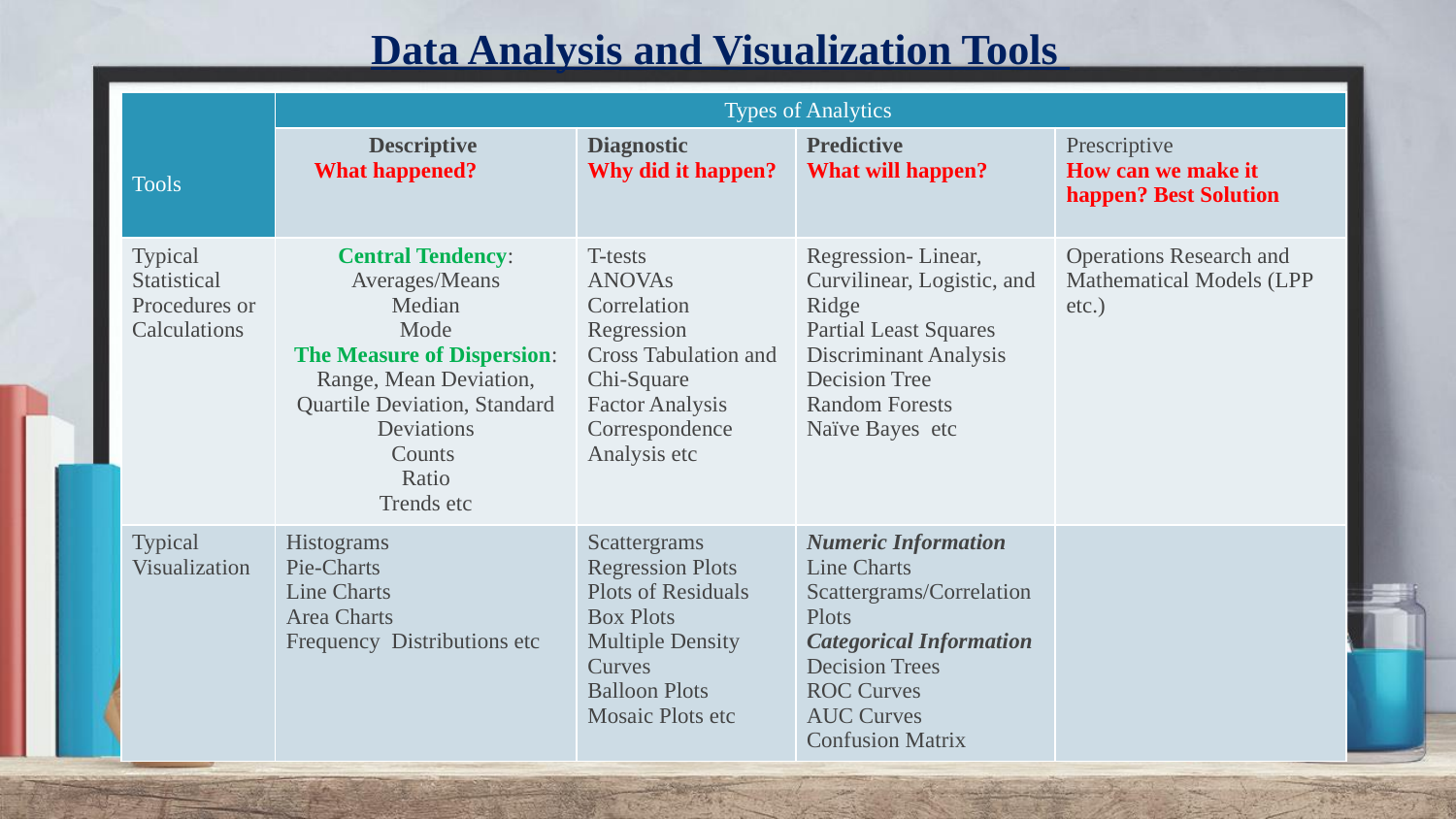

# Data Analysis and Visualization Tools
| Tools | Types of Analytics |  |  |  |
| --- | --- | --- | --- | --- |
|  | Descriptive What happened? | Diagnostic Why did it happen? | Predictive What will happen? | Prescriptive How can we make it happen? Best Solution |
| Typical Statistical Procedures or Calculations | Central Tendency: Averages/Means Median Mode The Measure of Dispersion: Range, Mean Deviation, Quartile Deviation, Standard Deviations Counts Ratio Trends etc | T-tests ANOVAs Correlation Regression Cross Tabulation and Chi-Square Factor Analysis Correspondence Analysis etc | Regression- Linear, Curvilinear, Logistic, and Ridge Partial Least Squares Discriminant Analysis Decision Tree Random Forests Naïve Bayes etc | Operations Research and Mathematical Models (LPP etc.) |
| Typical Visualization | Histograms Pie-Charts Line Charts Area Charts Frequency Distributions etc | Scattergrams Regression Plots Plots of Residuals Box Plots Multiple Density Curves Balloon Plots Mosaic Plots etc | Numeric Information Line Charts Scattergrams/Correlation Plots Categorical Information Decision Trees ROC Curves AUC Curves Confusion Matrix |  |